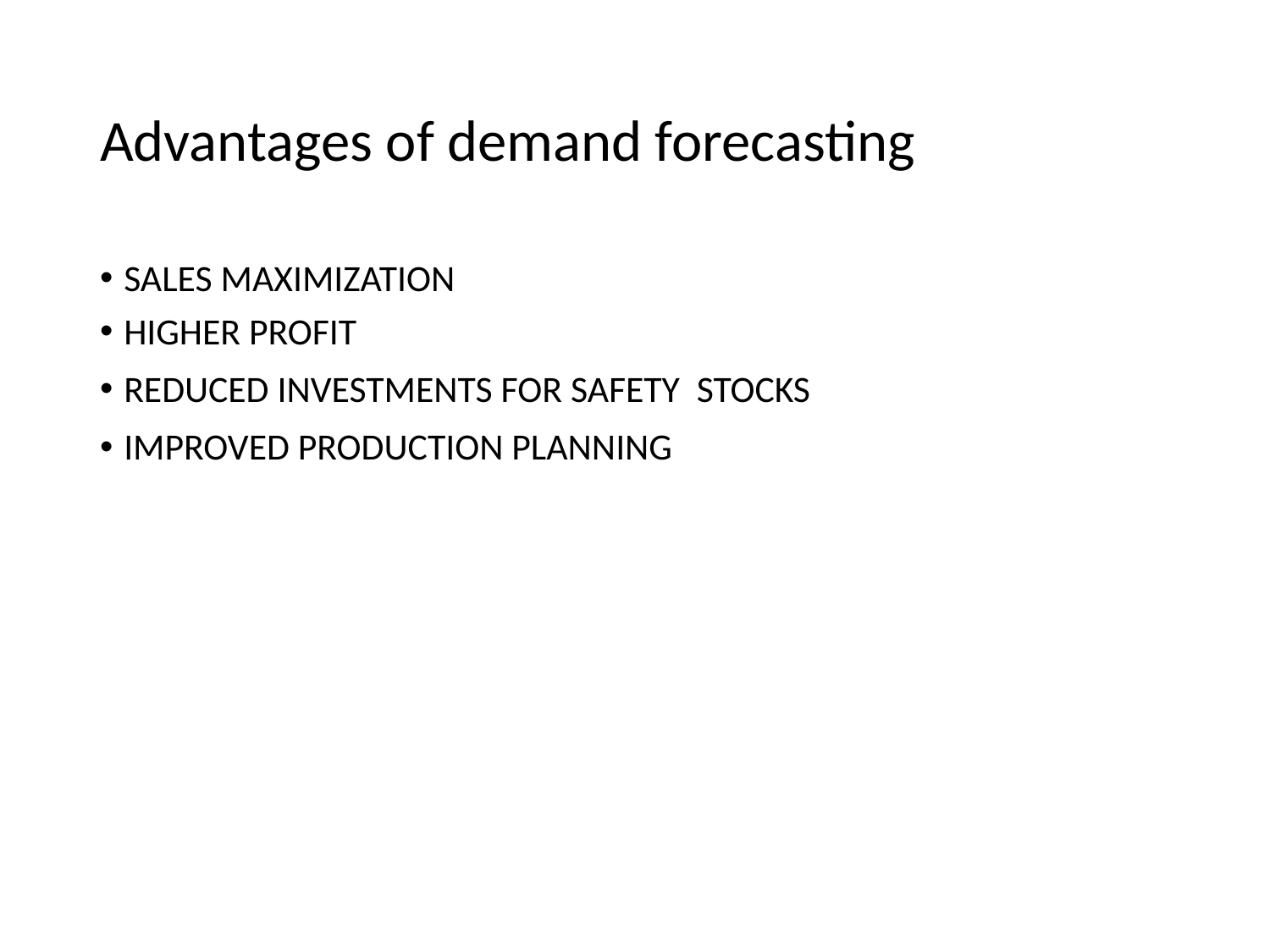

# Advantages of demand forecasting
SALES MAXIMIZATION
HIGHER PROFIT
REDUCED INVESTMENTS FOR SAFETY  STOCKS
IMPROVED PRODUCTION PLANNING